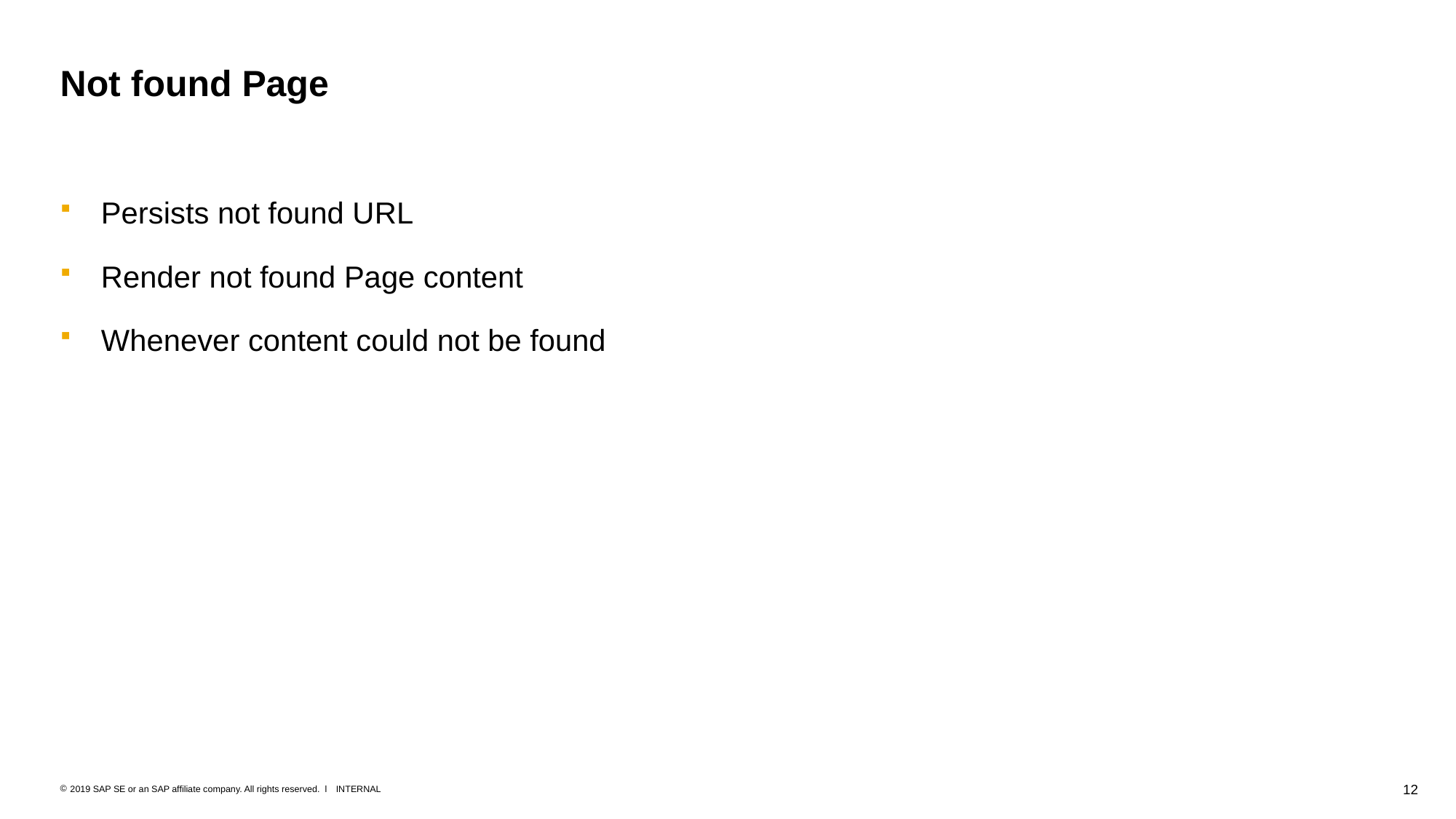

# Not found Page
Persists not found URL
Render not found Page content
Whenever content could not be found